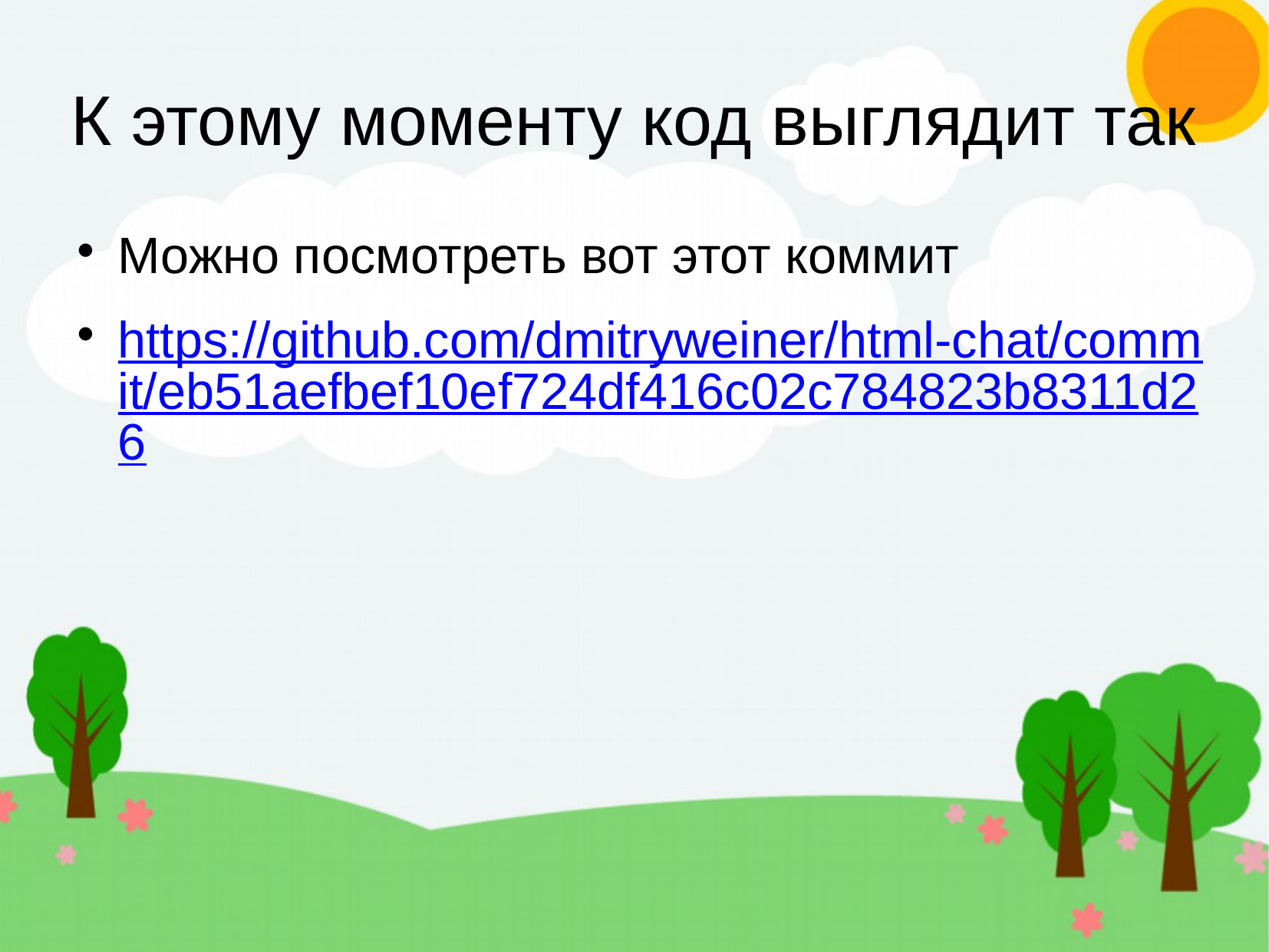

К этому моменту код выглядит так
Можно посмотреть вот этот коммит
https://github.com/dmitryweiner/html-chat/commit/eb51aefbef10ef724df416c02c784823b8311d26